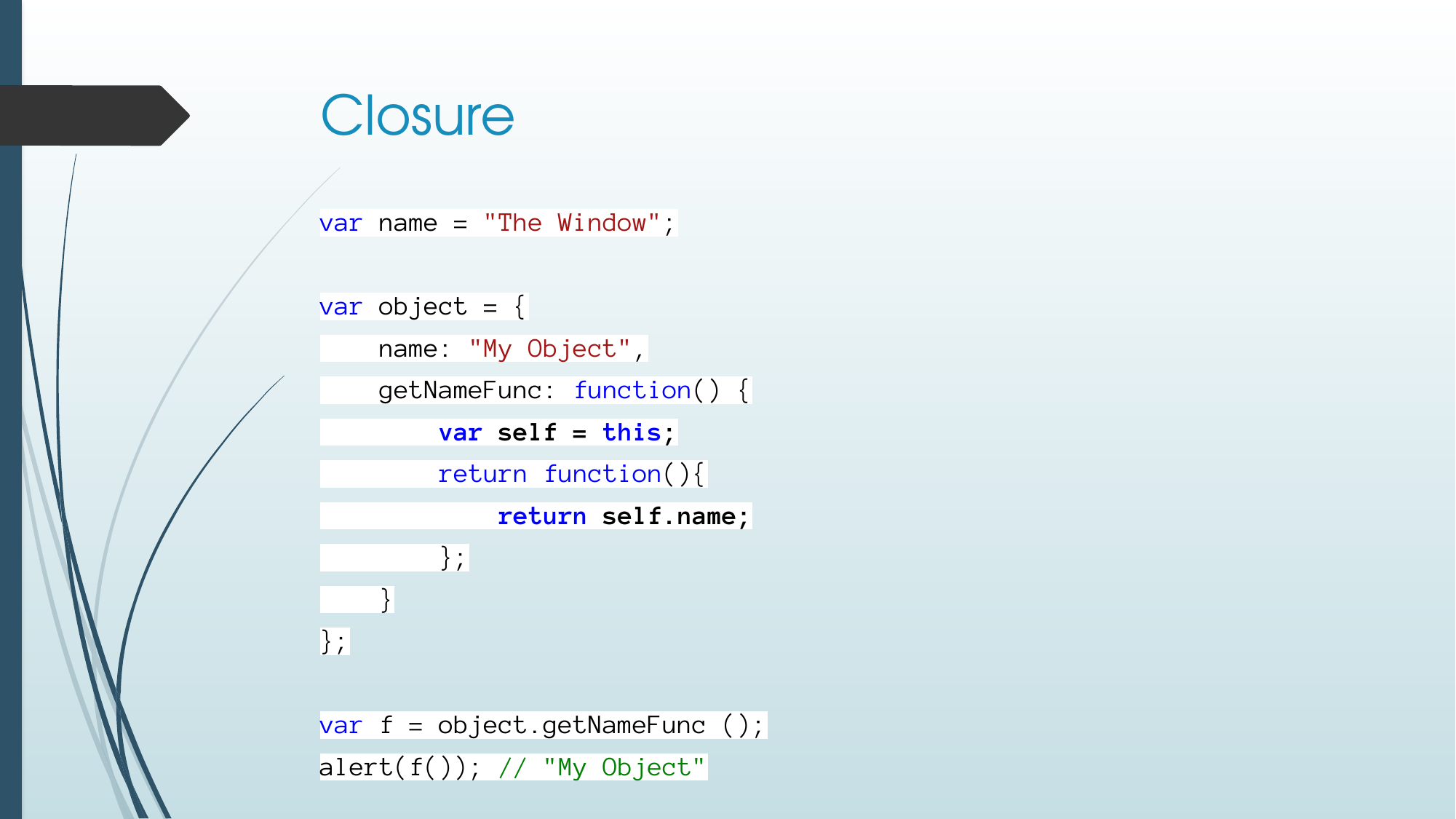

# Closure
var name = "The Window";

var object = {
    name: "My Object",
    getNameFunc: function() {
        var self = this;
        return function(){
            return self.name;
        };
    }
};

var f = object.getNameFunc ();
alert(f()); // "My Object"